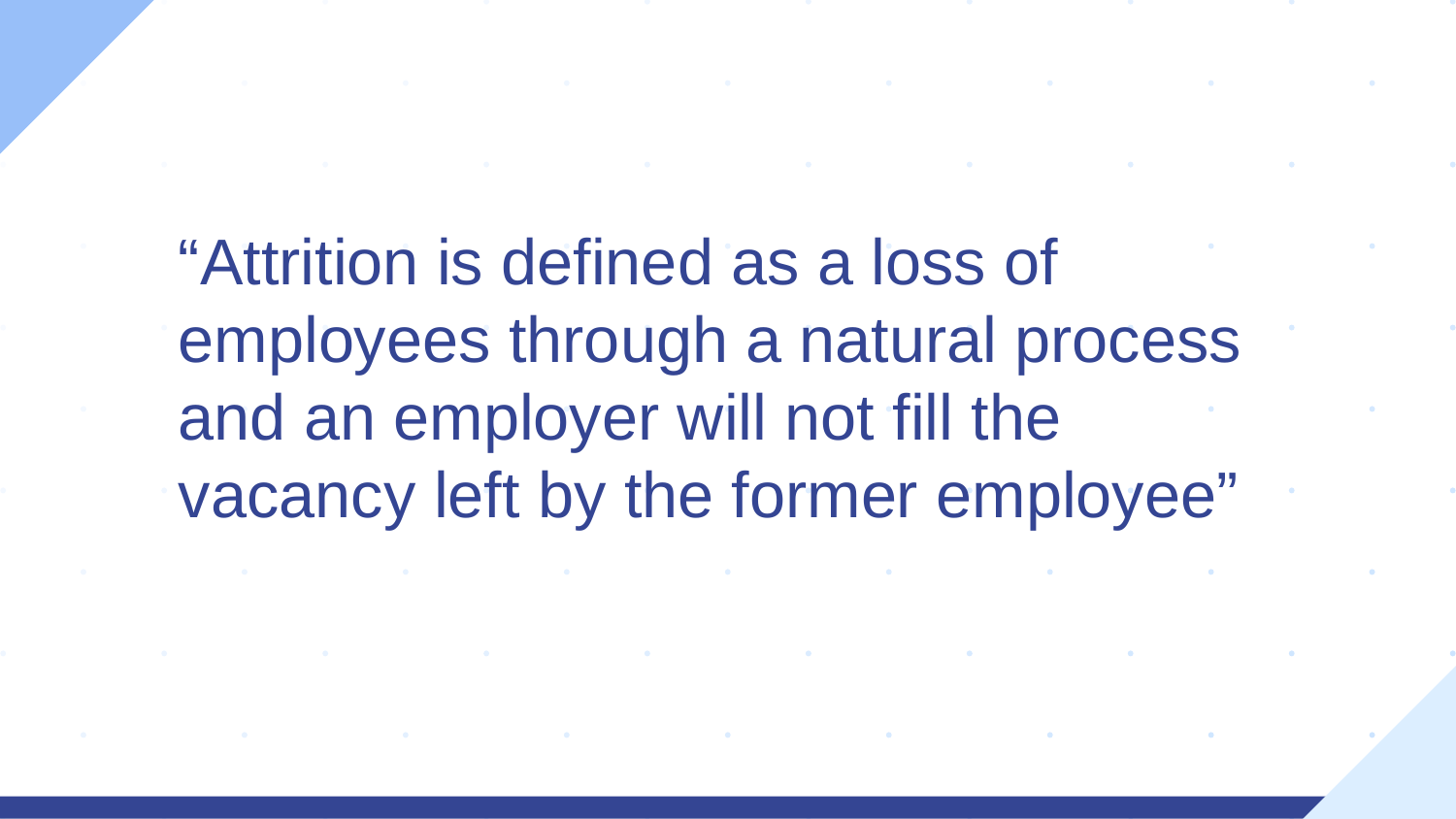

# “Attrition is defined as a loss of employees through a natural process and an employer will not fill the vacancy left by the former employee”